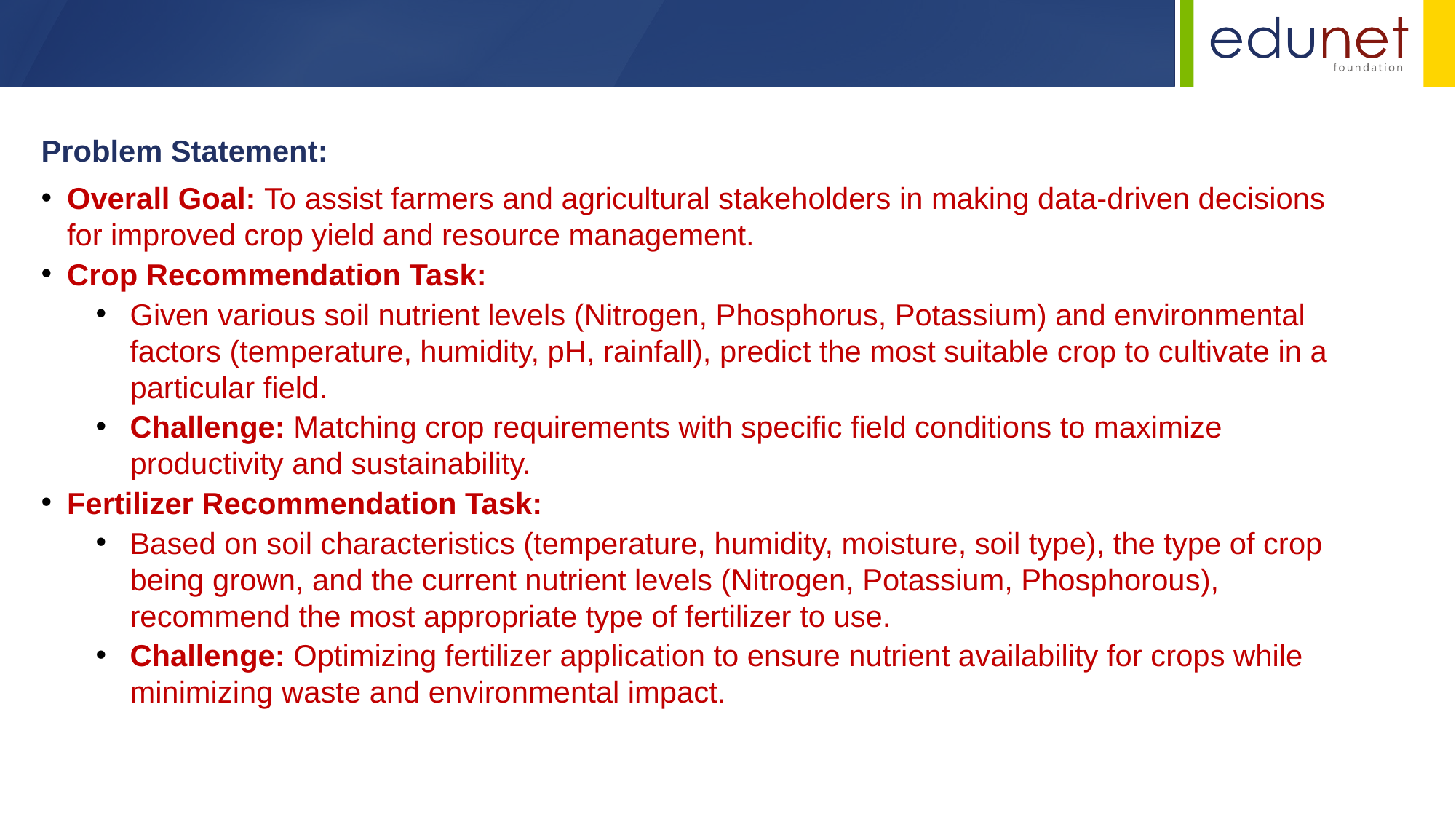

Problem Statement:
Overall Goal: To assist farmers and agricultural stakeholders in making data-driven decisions for improved crop yield and resource management.
Crop Recommendation Task:
Given various soil nutrient levels (Nitrogen, Phosphorus, Potassium) and environmental factors (temperature, humidity, pH, rainfall), predict the most suitable crop to cultivate in a particular field.
Challenge: Matching crop requirements with specific field conditions to maximize productivity and sustainability.
Fertilizer Recommendation Task:
Based on soil characteristics (temperature, humidity, moisture, soil type), the type of crop being grown, and the current nutrient levels (Nitrogen, Potassium, Phosphorous), recommend the most appropriate type of fertilizer to use.
Challenge: Optimizing fertilizer application to ensure nutrient availability for crops while minimizing waste and environmental impact.